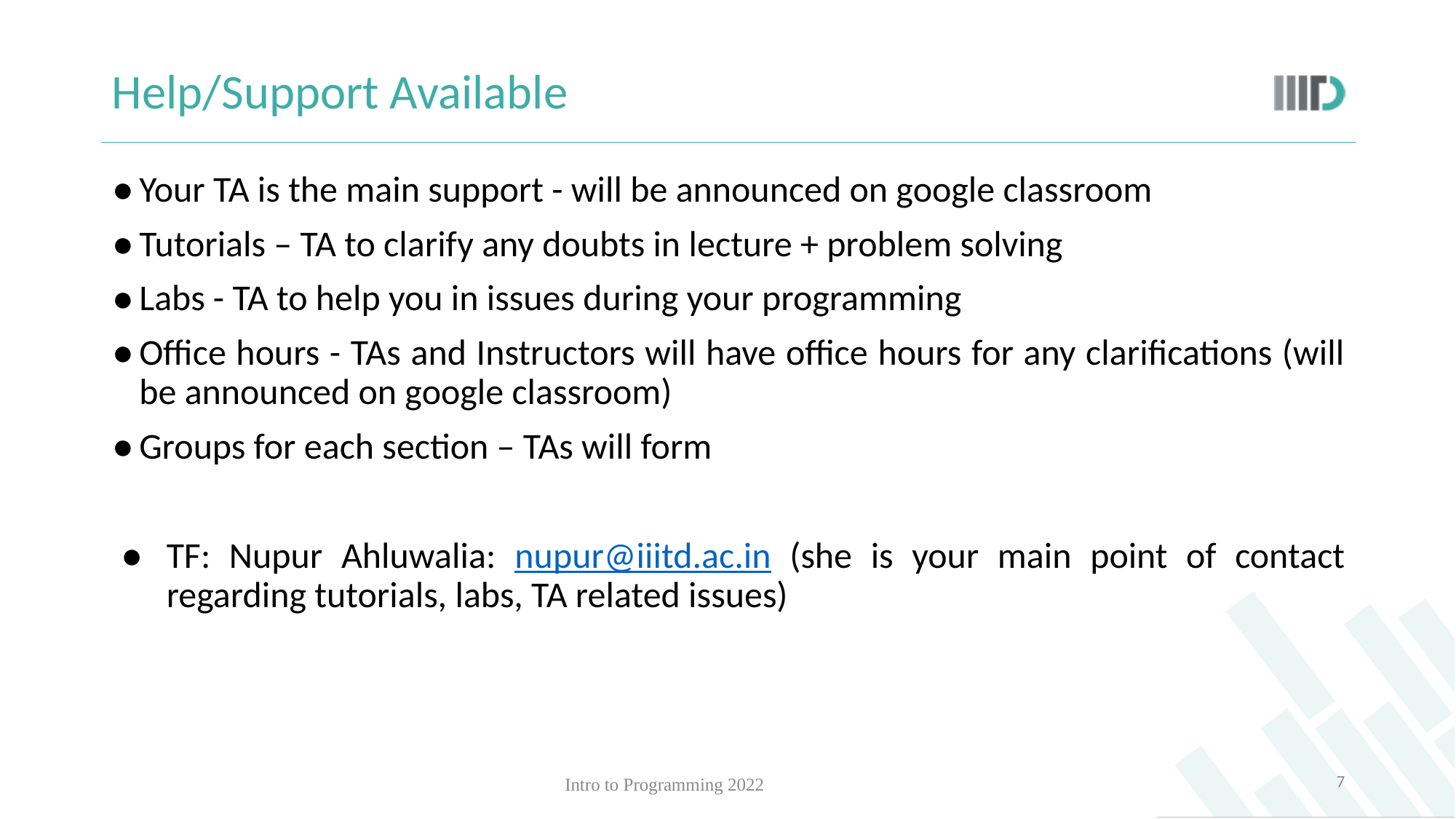

# Help/Support Available
Your TA is the main support - will be announced on google classroom
Tutorials – TA to clarify any doubts in lecture + problem solving
Labs - TA to help you in issues during your programming
Office hours - TAs and Instructors will have office hours for any clarifications (will be announced on google classroom)
Groups for each section – TAs will form

TF: Nupur Ahluwalia: nupur@iiitd.ac.in (she is your main point of contact regarding tutorials, labs, TA related issues)

7
Intro to Programming 2022